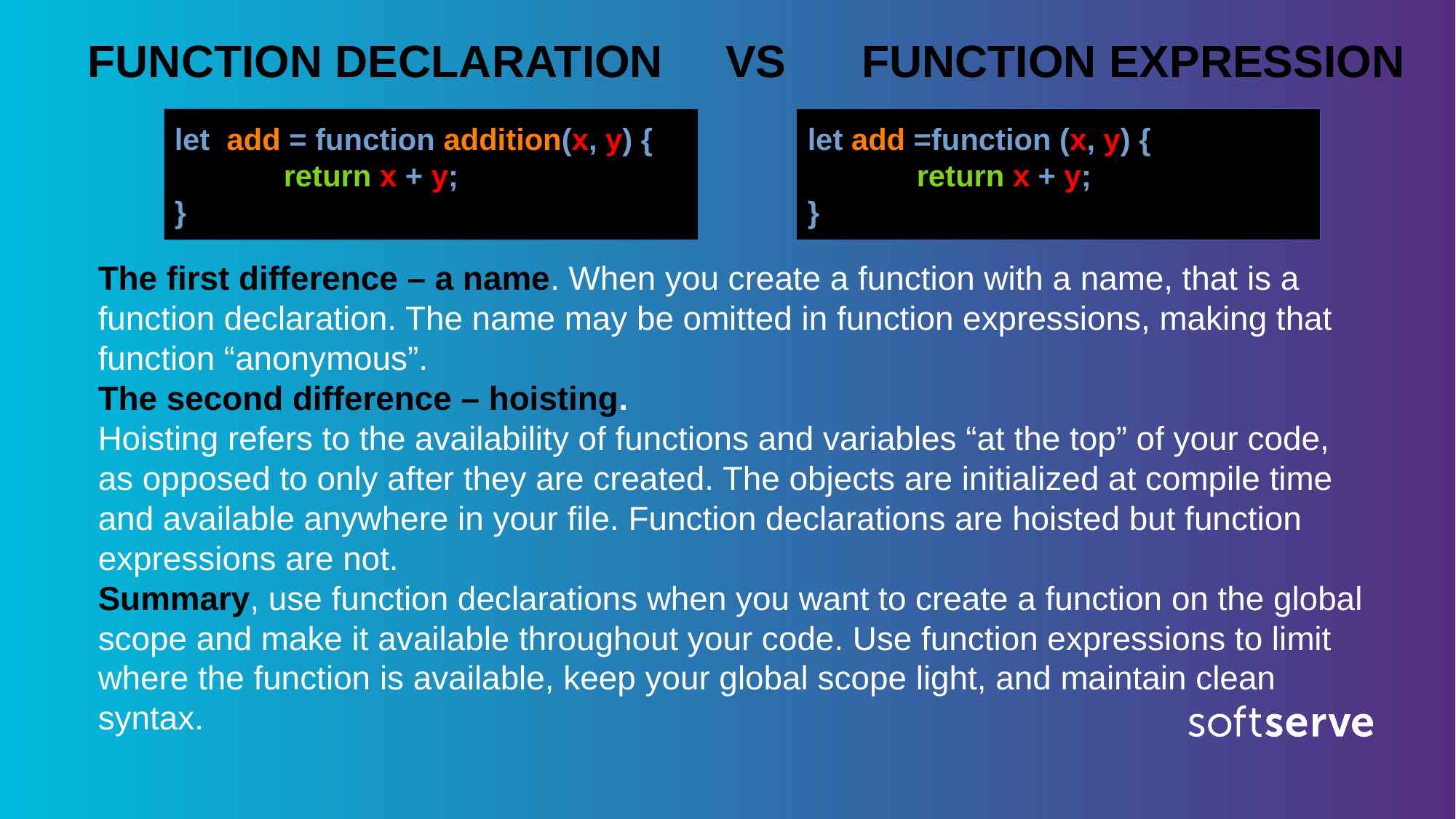

FUNCTION DECLARATION     VS      FUNCTION EXPRESSION
let  add = function addition(x, y) {
   	return x + y;
}
let add =function (x, y) {
   	return x + y;
}
The first difference – a name. When you create a function with a name, that is a function declaration. The name may be omitted in function expressions, making that function “anonymous”.
The second difference – hoisting.
Hoisting refers to the availability of functions and variables “at the top” of your code, as opposed to only after they are created. The objects are initialized at compile time and available anywhere in your file. Function declarations are hoisted but function expressions are not.
Summary, use function declarations when you want to create a function on the global scope and make it available throughout your code. Use function expressions to limit where the function is available, keep your global scope light, and maintain clean syntax.